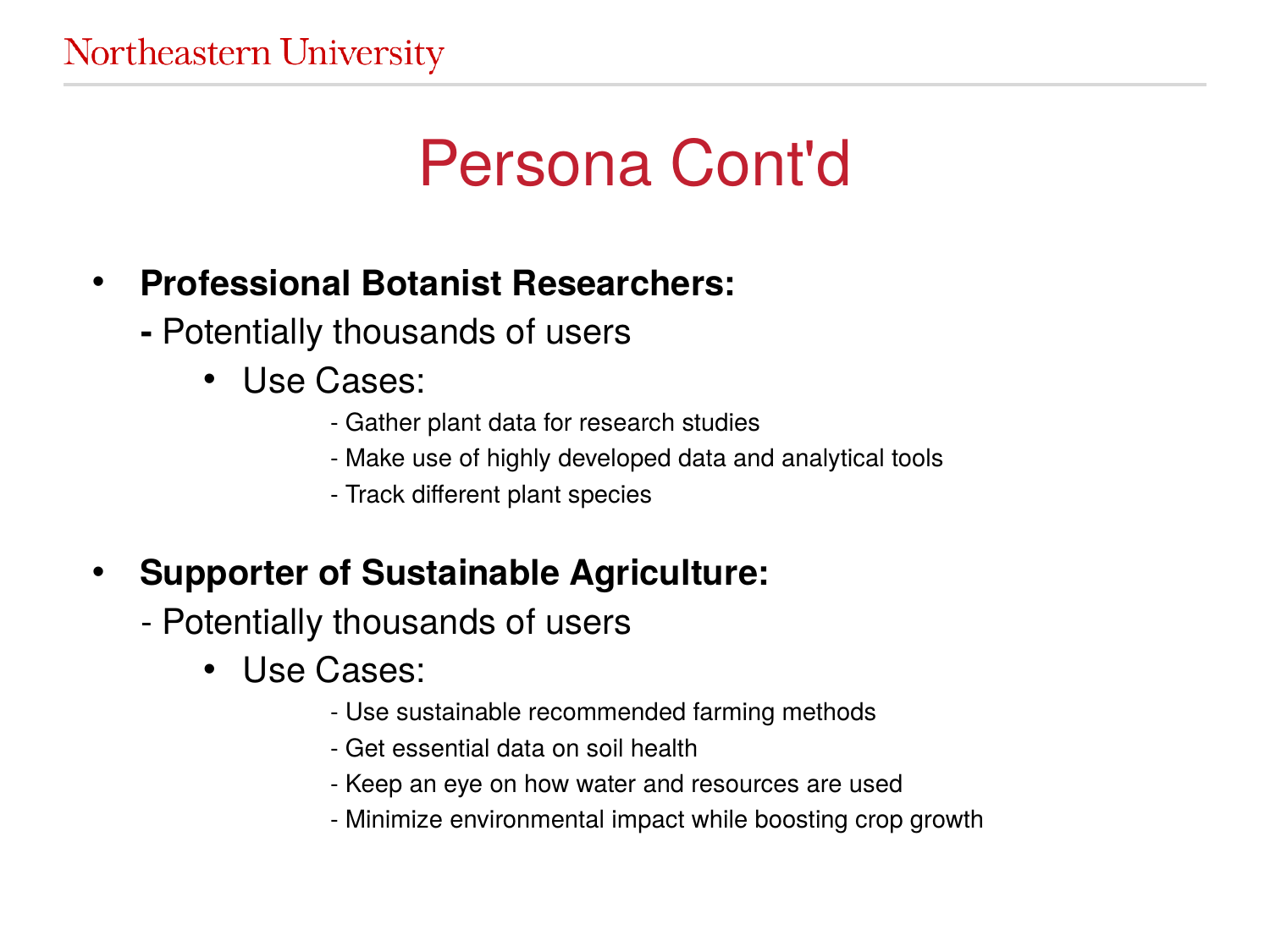

# Persona Cont'd
Professional Botanist Researchers:
     - Potentially thousands of users
Use Cases:
	- Gather plant data for research studies
	- Make use of highly developed data and analytical tools
	- Track different plant species

Supporter of Sustainable Agriculture:
     - Potentially thousands of users
Use Cases:
	- Use sustainable recommended farming methods
	- Get essential data on soil health
 	- Keep an eye on how water and resources are used
	- Minimize environmental impact while boosting crop growth